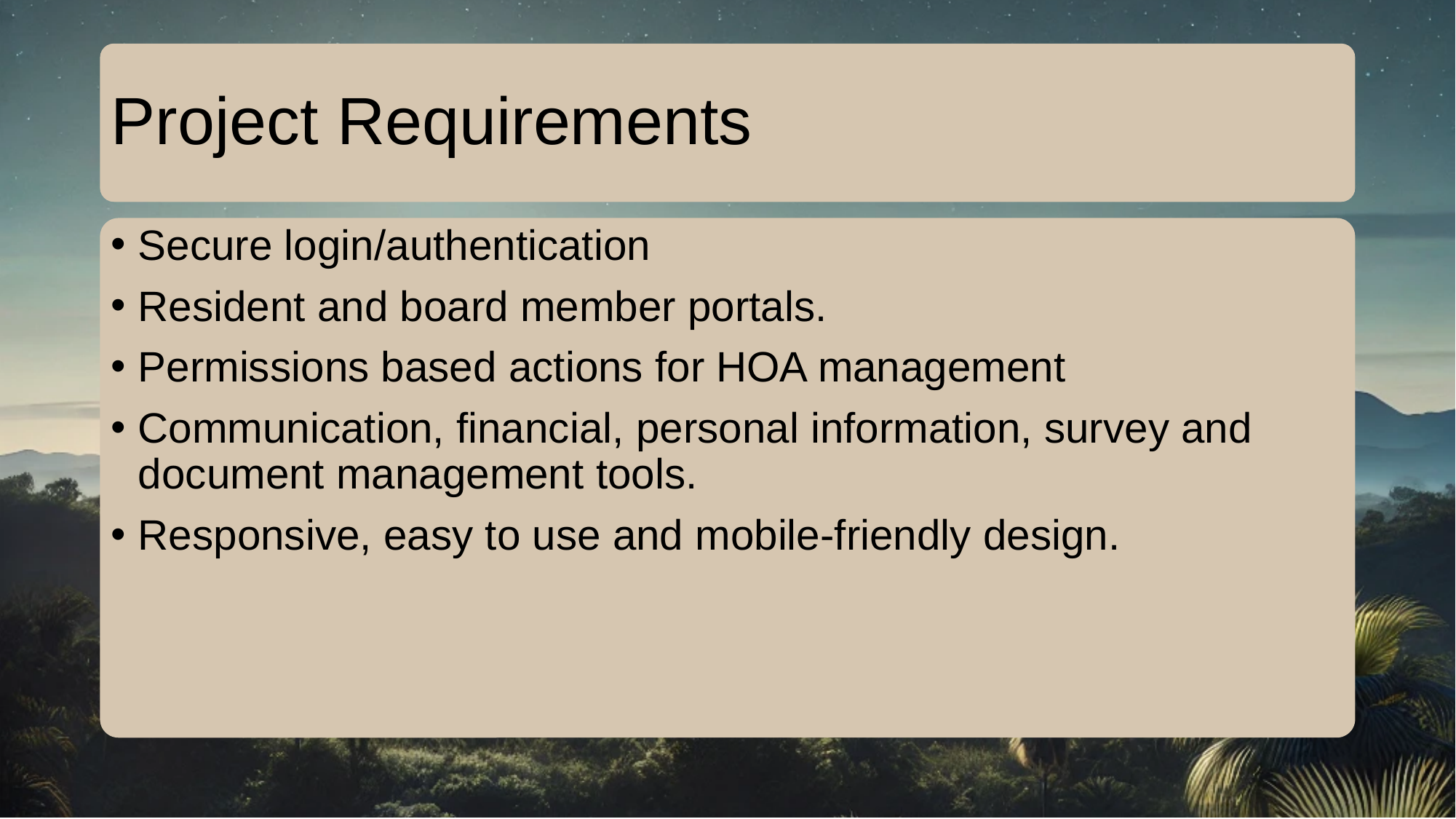

# Project Requirements
Secure login/authentication
Resident and board member portals.
Permissions based actions for HOA management
Communication, financial, personal information, survey and document management tools.
Responsive, easy to use and mobile-friendly design.